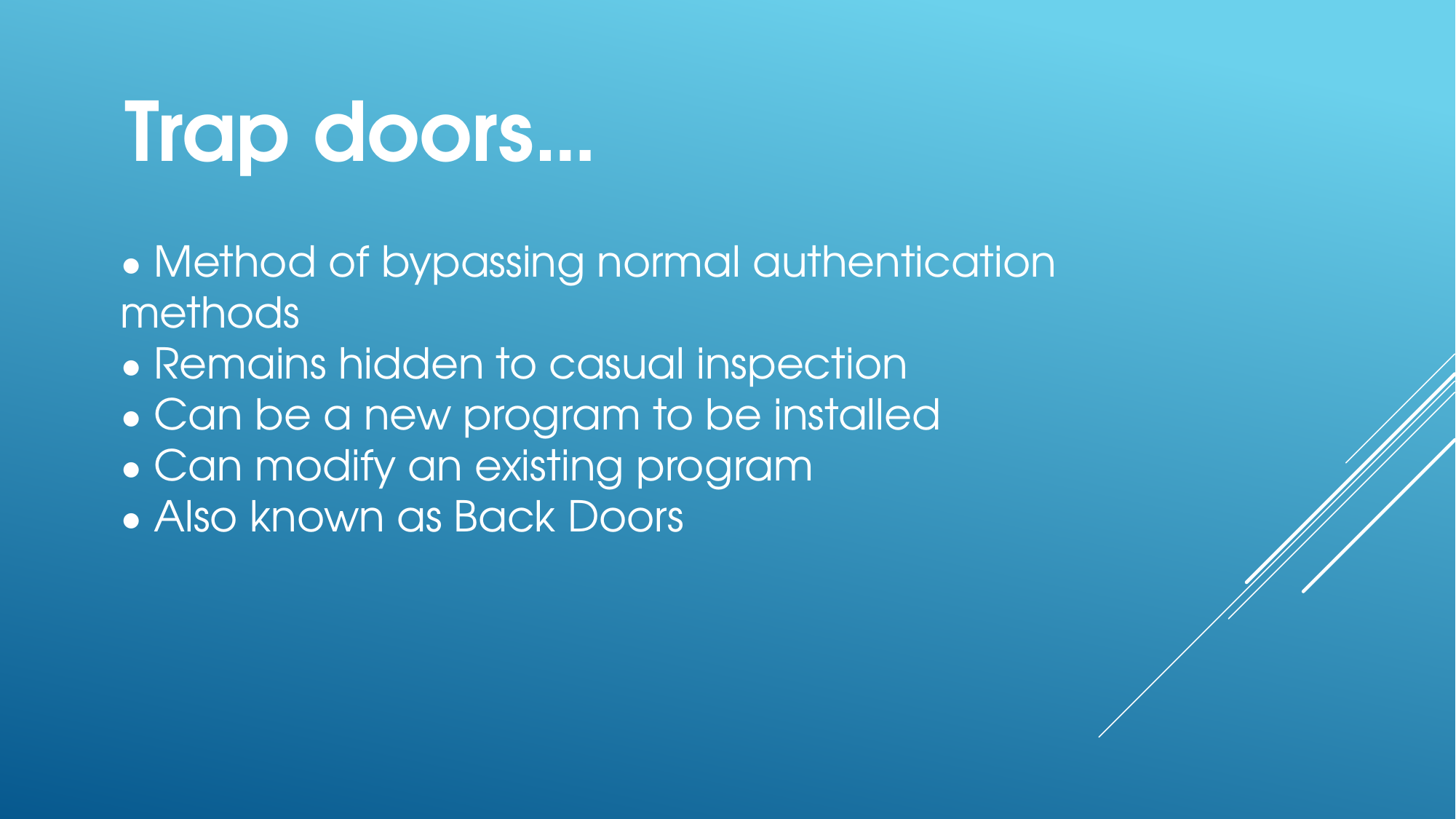

Trap doors…
• Method of bypassing normal authentication
methods
• Remains hidden to casual inspection
• Can be a new program to be installed
• Can modify an existing program
• Also known as Back Doors